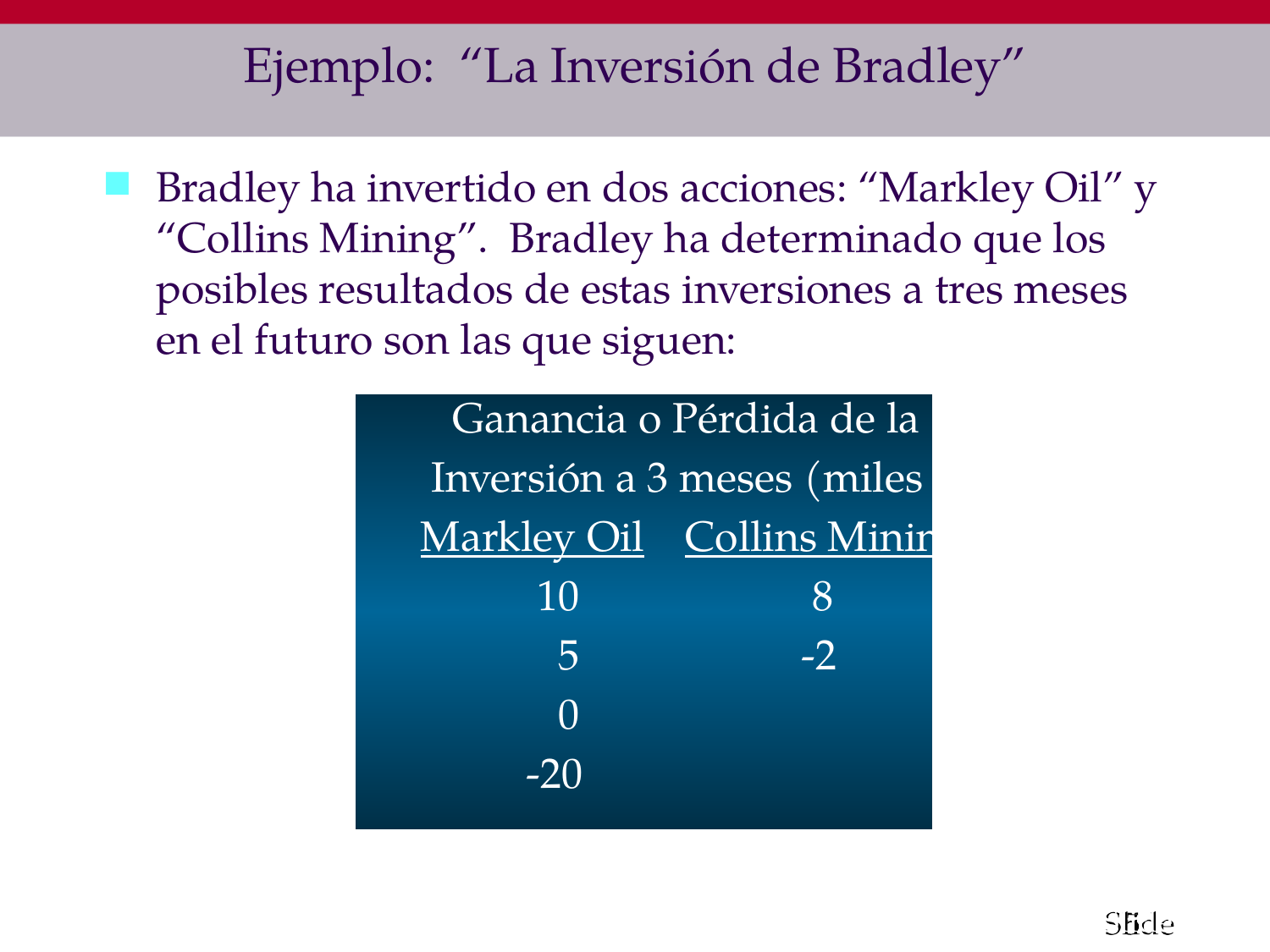

# Ejemplo:  “La Inversión de Bradley”
Bradley ha invertido en dos acciones: “Markley Oil” y “Collins Mining”.  Bradley ha determinado que los posibles resultados de estas inversiones a tres meses en el futuro son las que siguen:

			    Ganancia o Pérdida de la
			  Inversión a 3 meses (miles $)
			 Markley Oil	  Collins Mining
				10		  8
				  5		 -2
				  0
			           -20